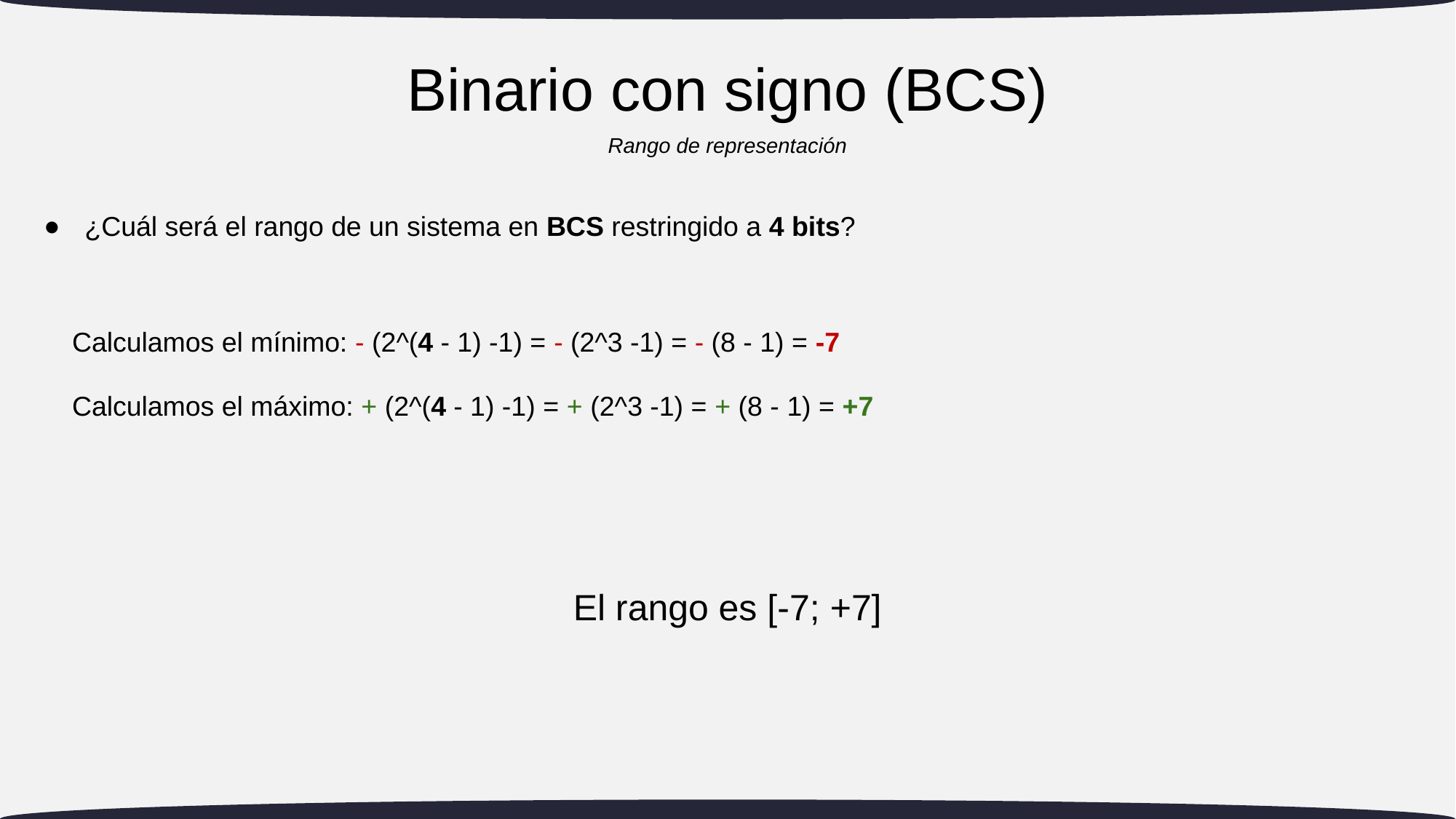

# Binario con signo (BCS)
Rango de representación
¿Cuál será el rango de un sistema en BCS restringido a 4 bits?
Calculamos el mínimo: - (2^(4 - 1) -1) = - (2^3 -1) = - (8 - 1) = -7
Calculamos el máximo: + (2^(4 - 1) -1) = + (2^3 -1) = + (8 - 1) = +7
El rango es [-7; +7]